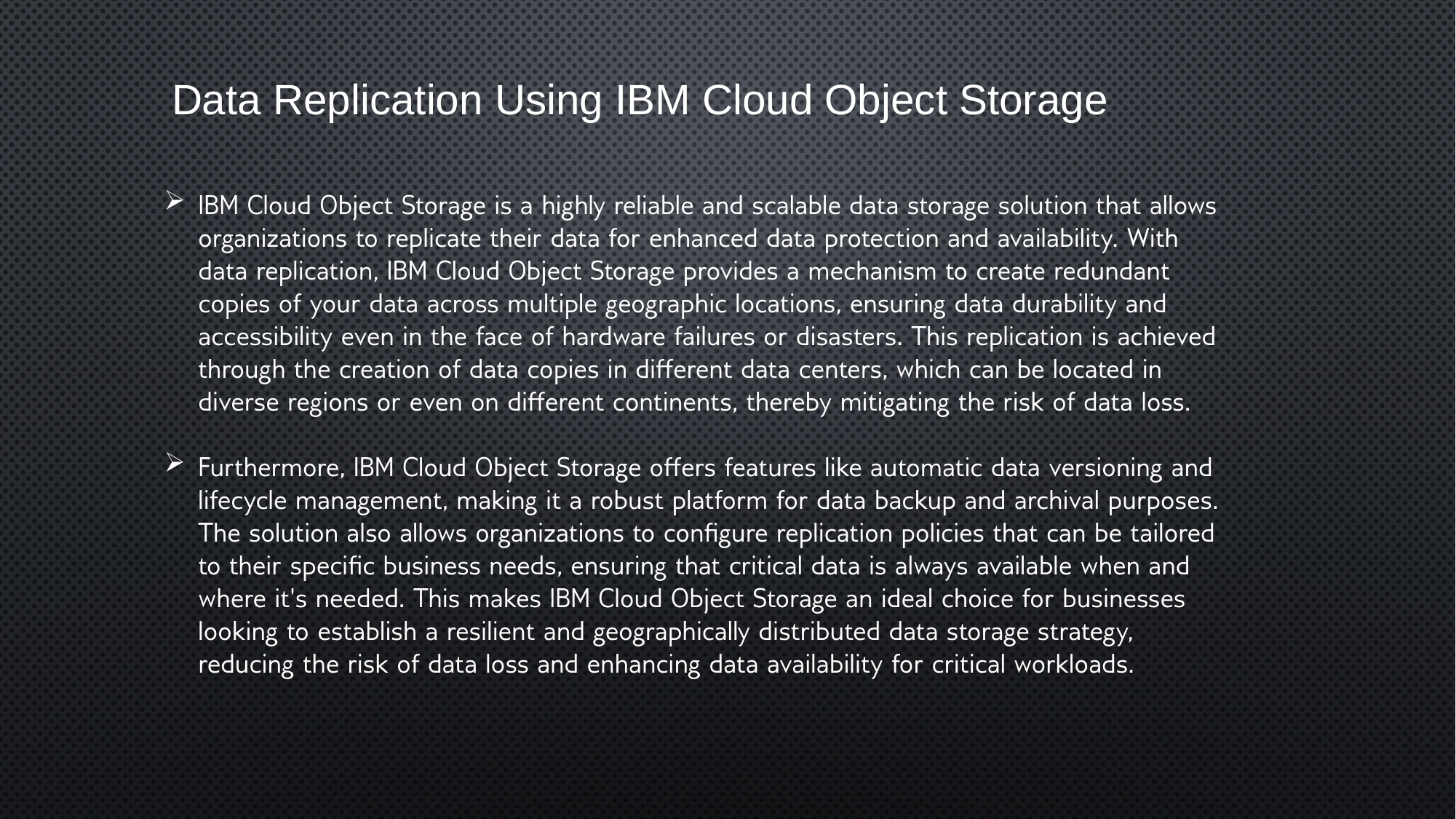

Data Replication Using IBM Cloud Object Storage

IBM Cloud Object Storage is a highly reliable and scalable data storage solution that allows organizations to replicate their data for enhanced data protection and availability. With data replication, IBM Cloud Object Storage provides a mechanism to create redundant copies of your data across multiple geographic locations, ensuring data durability and accessibility even in the face of hardware failures or disasters. This replication is achieved through the creation of data copies in different data centers, which can be located in diverse regions or even on different continents, thereby mitigating the risk of data loss.

Furthermore, IBM Cloud Object Storage offers features like automatic data versioning and lifecycle management, making it a robust platform for data backup and archival purposes. The solution also allows organizations to configure replication policies that can be tailored to their specific business needs, ensuring that critical data is always available when and where it's needed. This makes IBM Cloud Object Storage an ideal choice for businesses looking to establish a resilient and geographically distributed data storage strategy, reducing the risk of data loss and enhancing data availability for critical workloads.